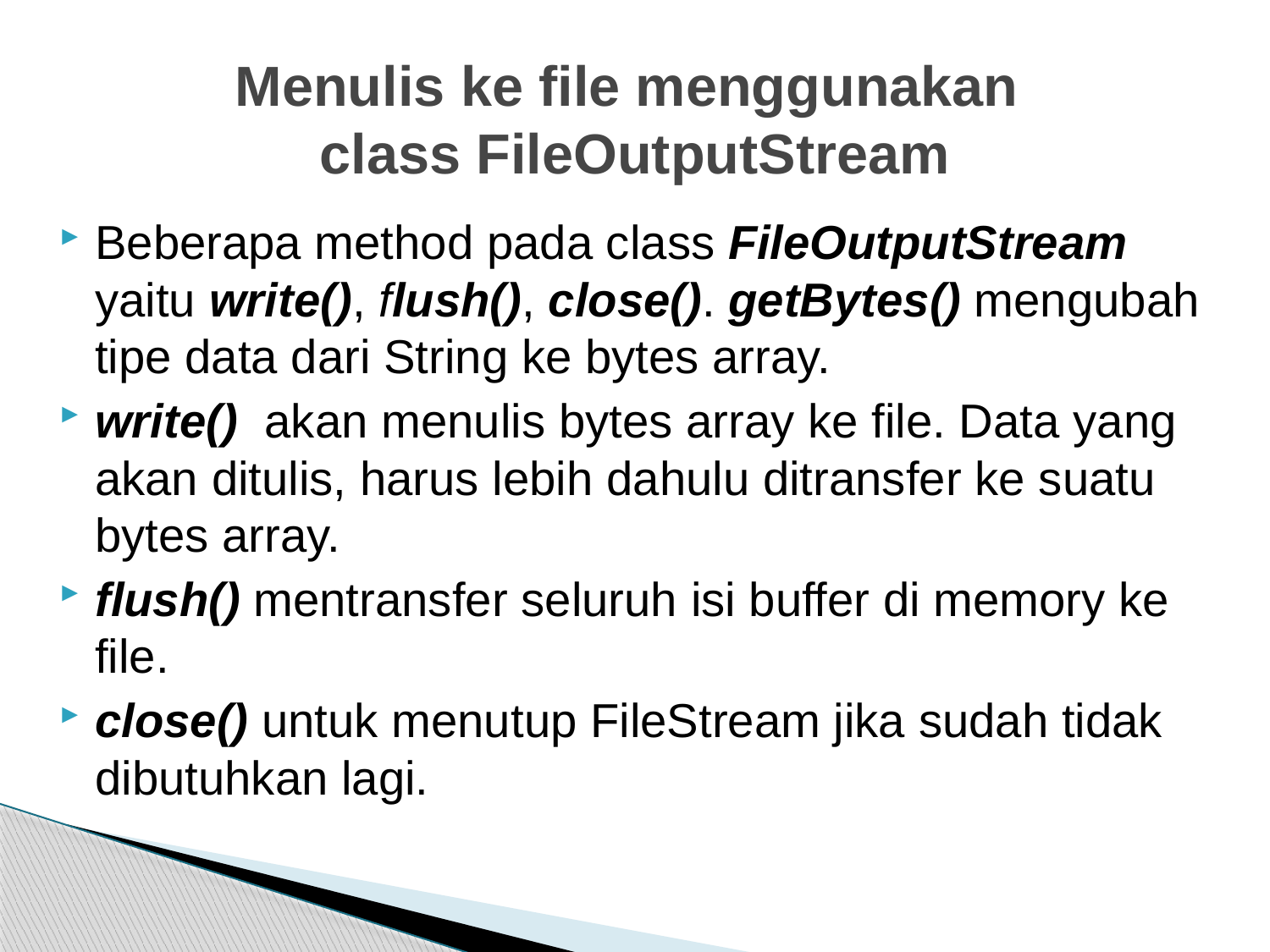

# Menulis ke file menggunakan class FileOutputStream
Beberapa method pada class FileOutputStream  yaitu write(), flush(), close(). getBytes() mengubah tipe data dari String ke bytes array.
write()  akan menulis bytes array ke file. Data yang akan ditulis, harus lebih dahulu ditransfer ke suatu bytes array.
flush() mentransfer seluruh isi buffer di memory ke file.
close() untuk menutup FileStream jika sudah tidak dibutuhkan lagi.